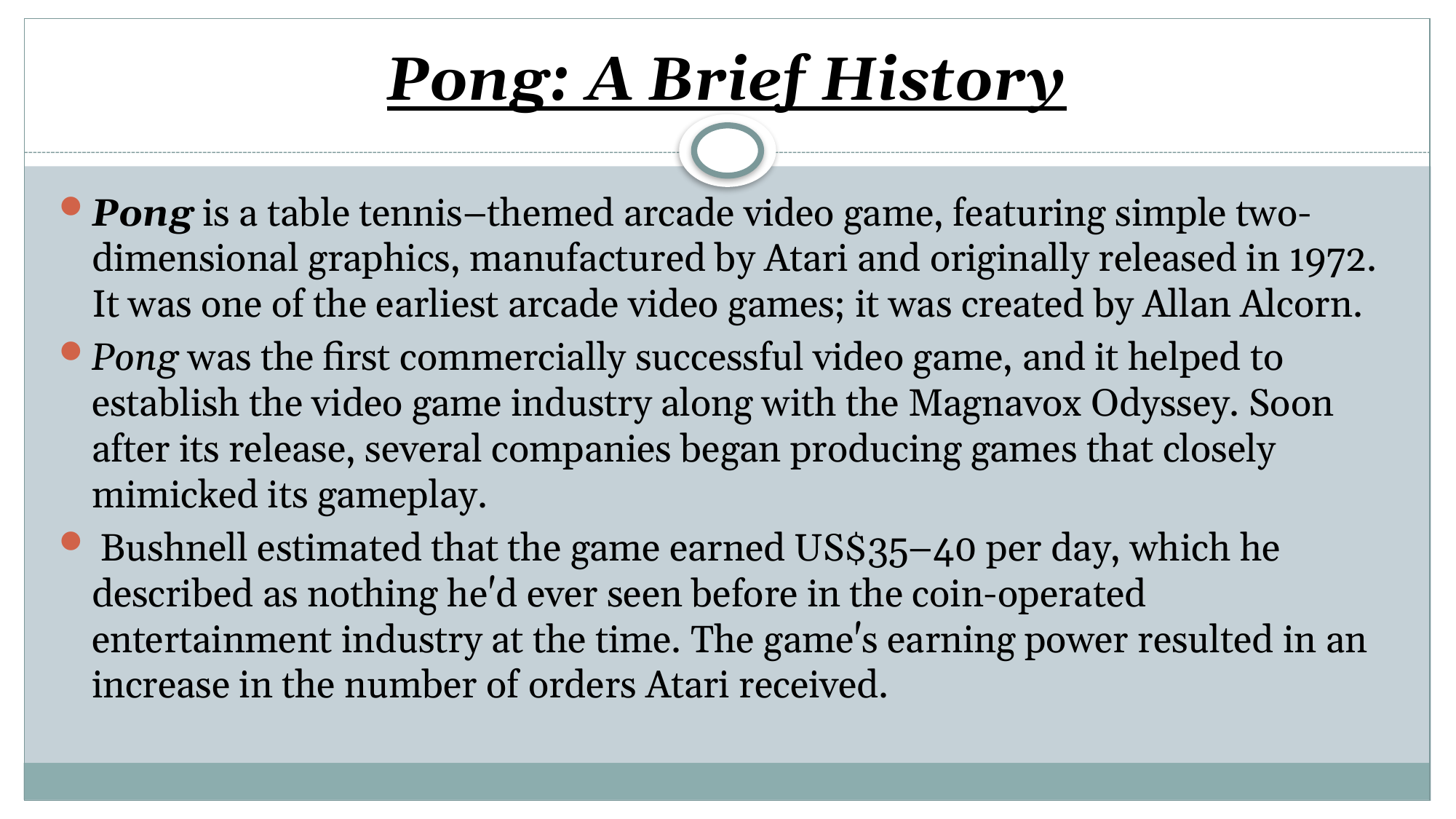

# Pong: A Brief History
Pong is a table tennis–themed arcade video game, featuring simple two-dimensional graphics, manufactured by Atari and originally released in 1972. It was one of the earliest arcade video games; it was created by Allan Alcorn.
Pong was the first commercially successful video game, and it helped to establish the video game industry along with the Magnavox Odyssey. Soon after its release, several companies began producing games that closely mimicked its gameplay.
 Bushnell estimated that the game earned US$35–40 per day, which he described as nothing he'd ever seen before in the coin-operated entertainment industry at the time. The game's earning power resulted in an increase in the number of orders Atari received.